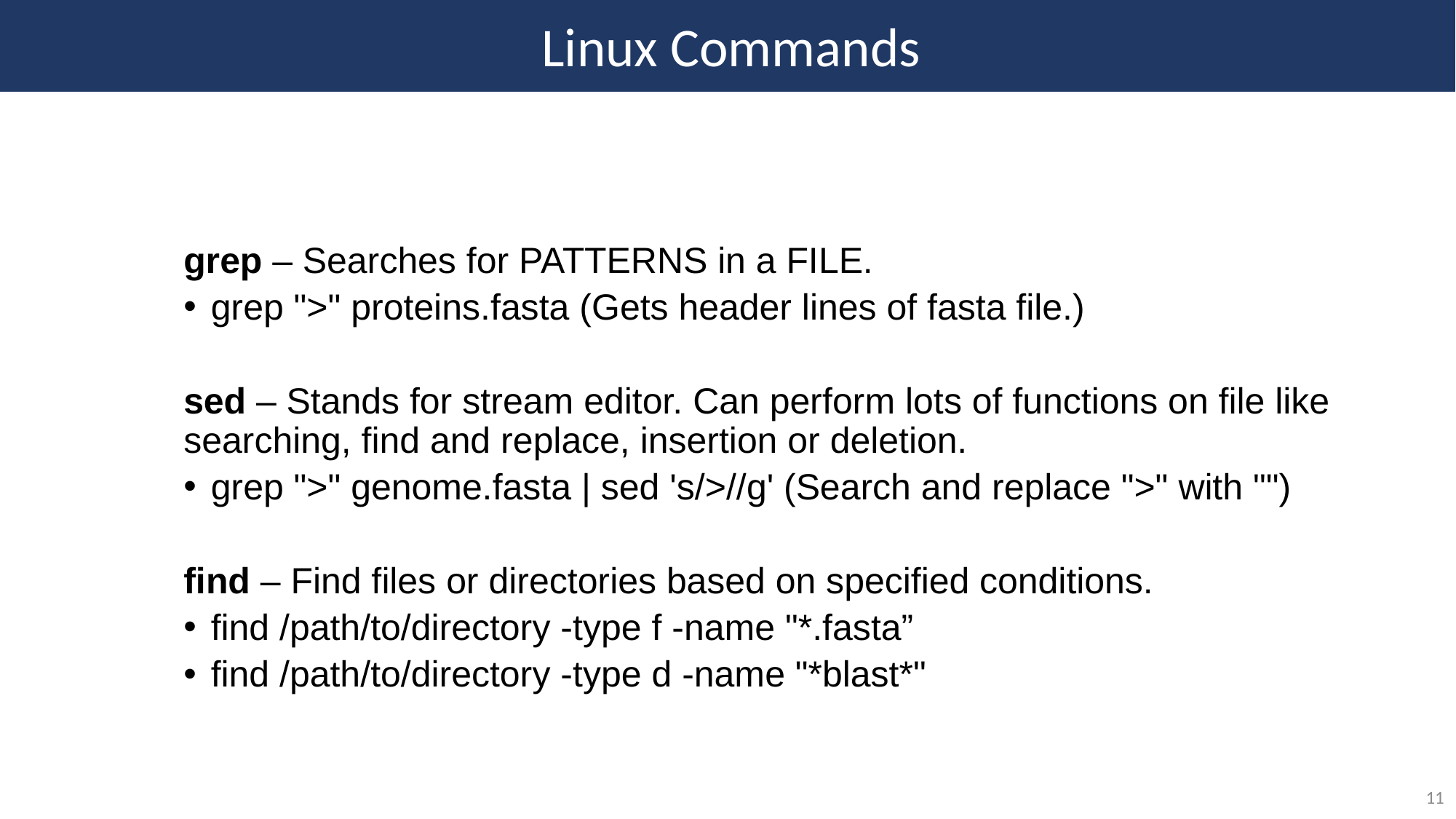

Linux Commands

grep – Searches for PATTERNS in a FILE.
grep ">" proteins.fasta (Gets header lines of fasta file.)

sed – Stands for stream editor. Can perform lots of functions on file like searching, find and replace, insertion or deletion.
grep ">" genome.fasta | sed 's/>//g' (Search and replace ">" with "")

find – Find files or directories based on specified conditions.
find /path/to/directory -type f -name "*.fasta”
find /path/to/directory -type d -name "*blast*"

11